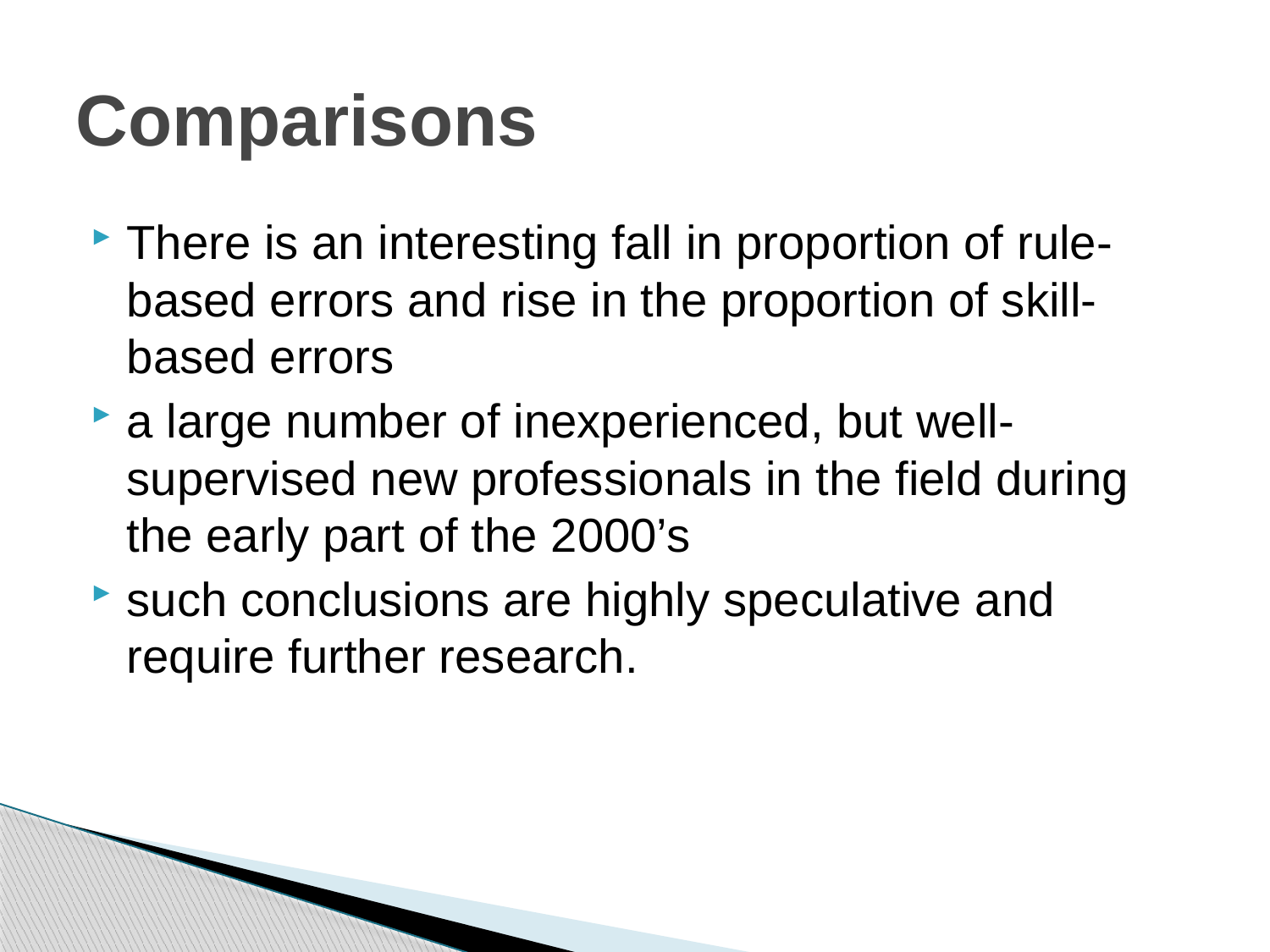

# Comparisons
There is an interesting fall in proportion of rule-based errors and rise in the proportion of skill-based errors
a large number of inexperienced, but well-supervised new professionals in the field during the early part of the 2000’s
such conclusions are highly speculative and require further research.